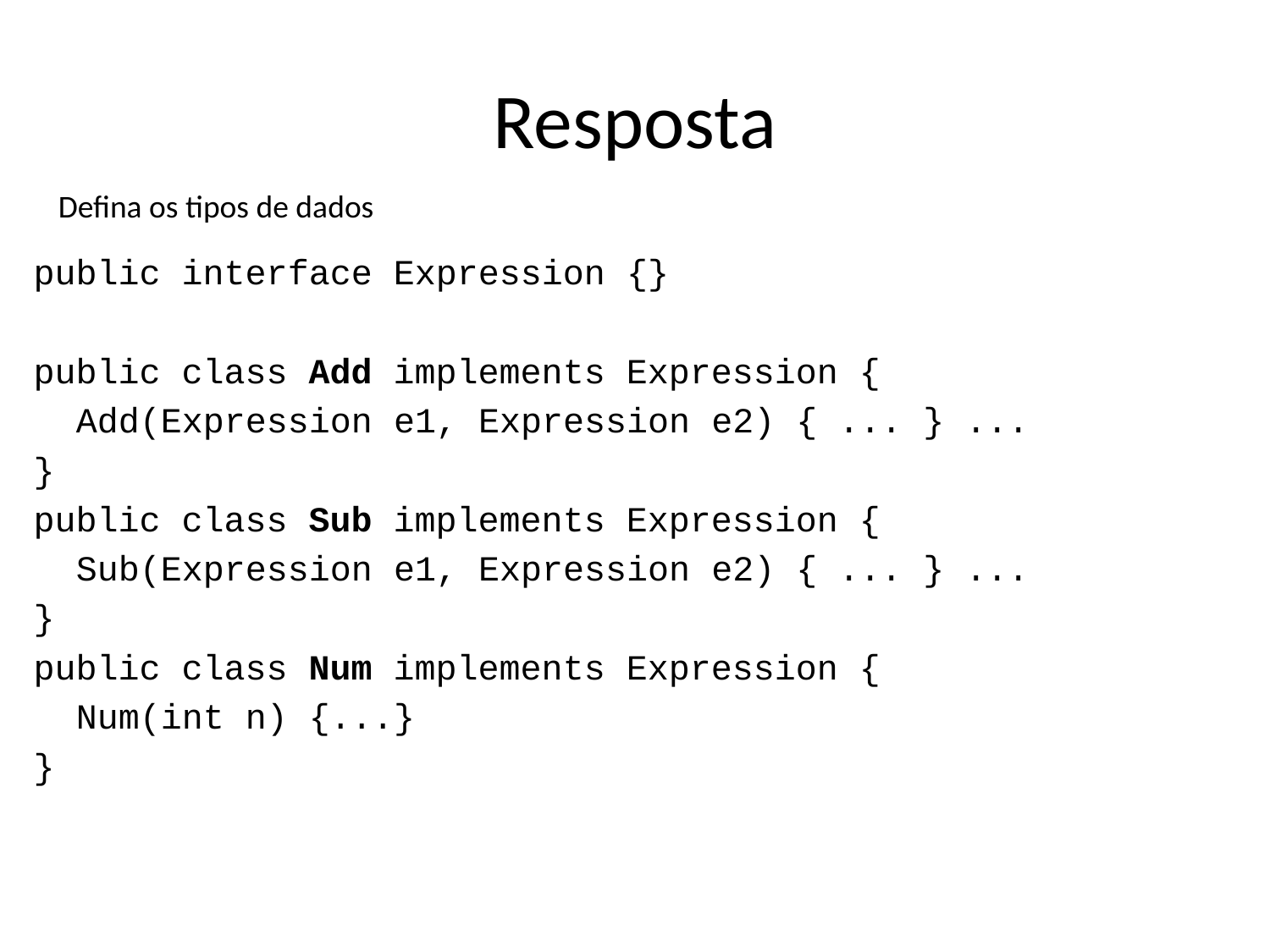

# Resposta
Defina os tipos de dados
public interface Expression {}

public class Add implements Expression {
  Add(Expression e1, Expression e2) { ... } ...
}
public class Sub implements Expression {
  Sub(Expression e1, Expression e2) { ... } ...
}
public class Num implements Expression {
  Num(int n) {...}
}